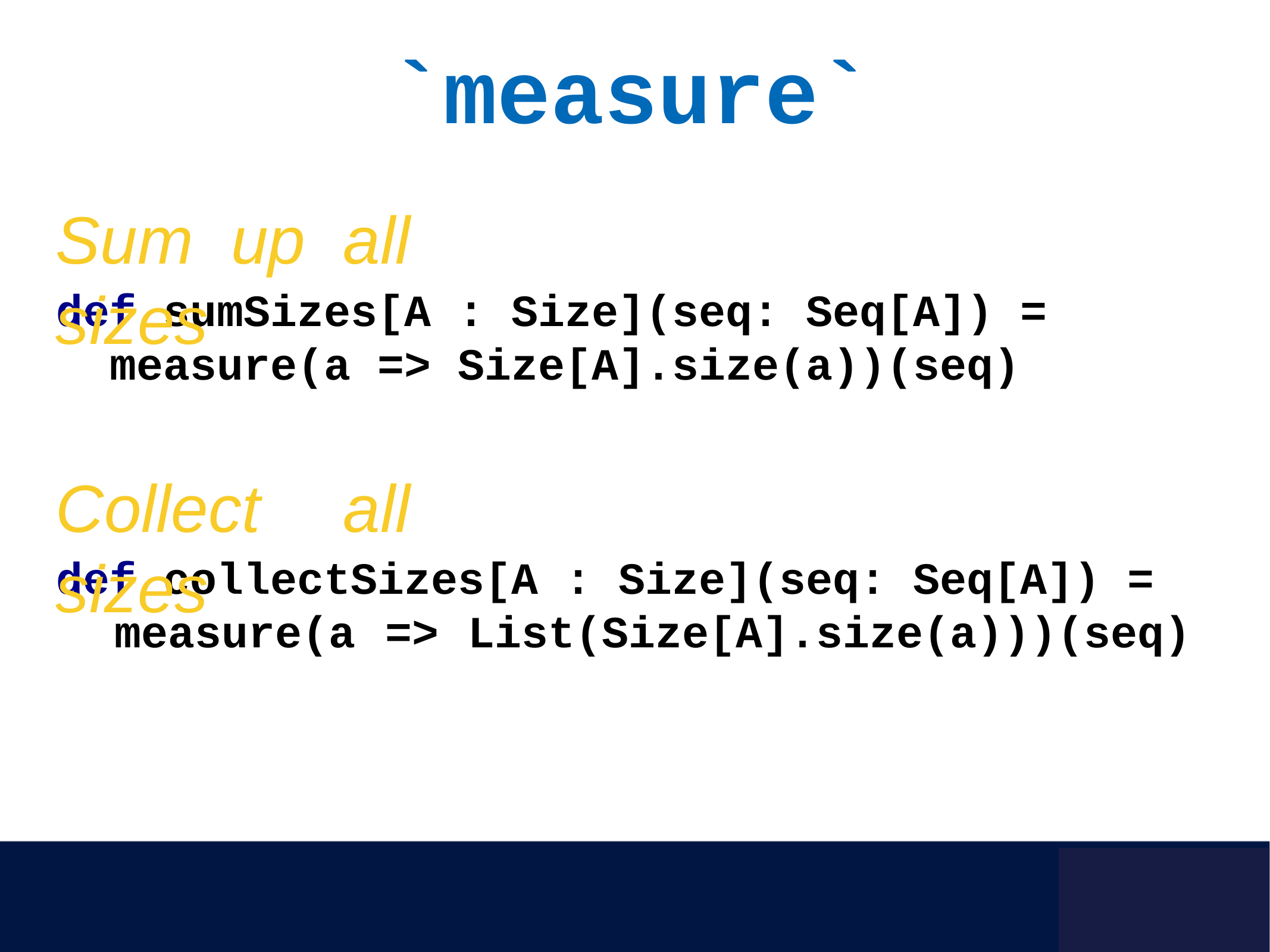

`measure`
Sum up all sizes
def sumSizes[A : Size](seq: Seq[A]) =
  measure(a => Size[A].size(a))(seq)
Collect all sizes
def collectSizes[A : Size](seq: Seq[A]) =
  measure(a => List(Size[A].size(a)))(seq)